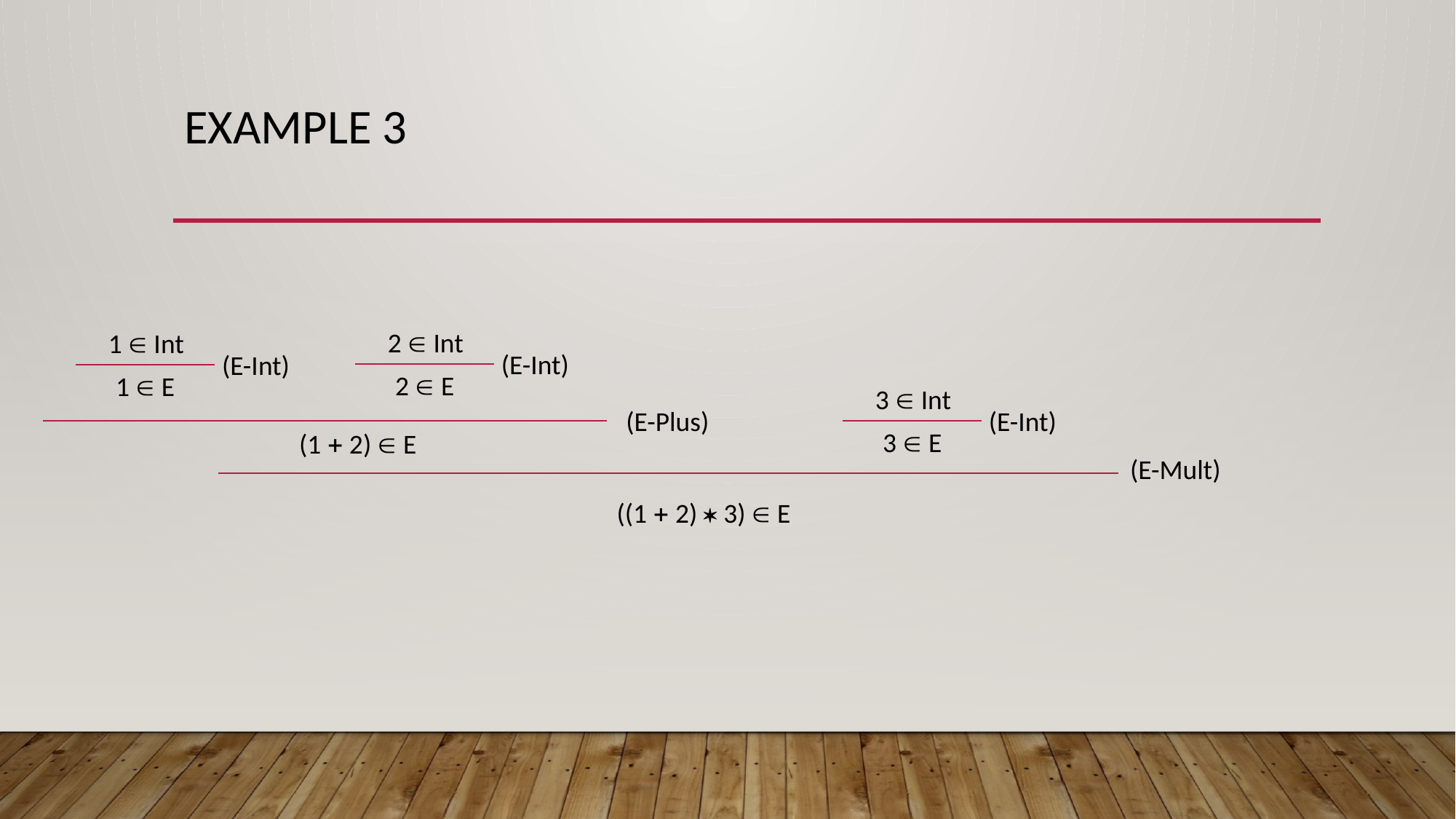

# Example 3
2 ∈ Int
1 ∈ Int
(E-Int)
(E-Int)
2 ∈ E
1 ∈ E
3 ∈ Int
(E-Plus)
(E-Int)
3 ∈ E
(1 + 2) ∈ E
(E-Mult)
((1 + 2) ∗ 3) ∈ E